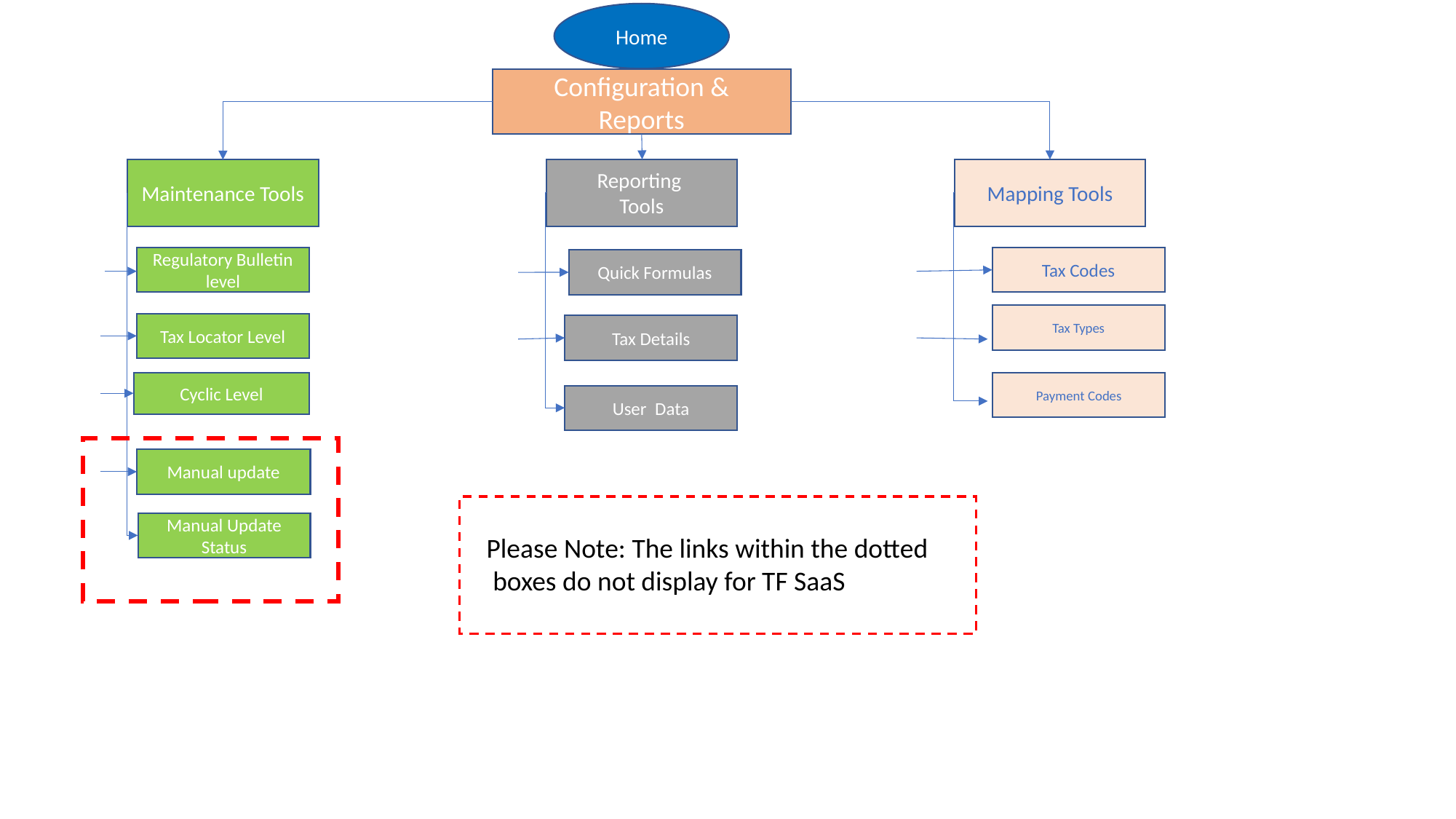

Home

Configuration &
Reports
Mapping Tools
Reporting
Tools
Maintenance Tools
Regulatory Bulletin level
Tax Codes
Quick Formulas
Tax Types
Tax Locator Level
Tax Details
Cyclic Level
Payment Codes
User  Data

Manual update

Manual Update
Status
Please Note: The links within the dotted
 boxes do not display for TF SaaS